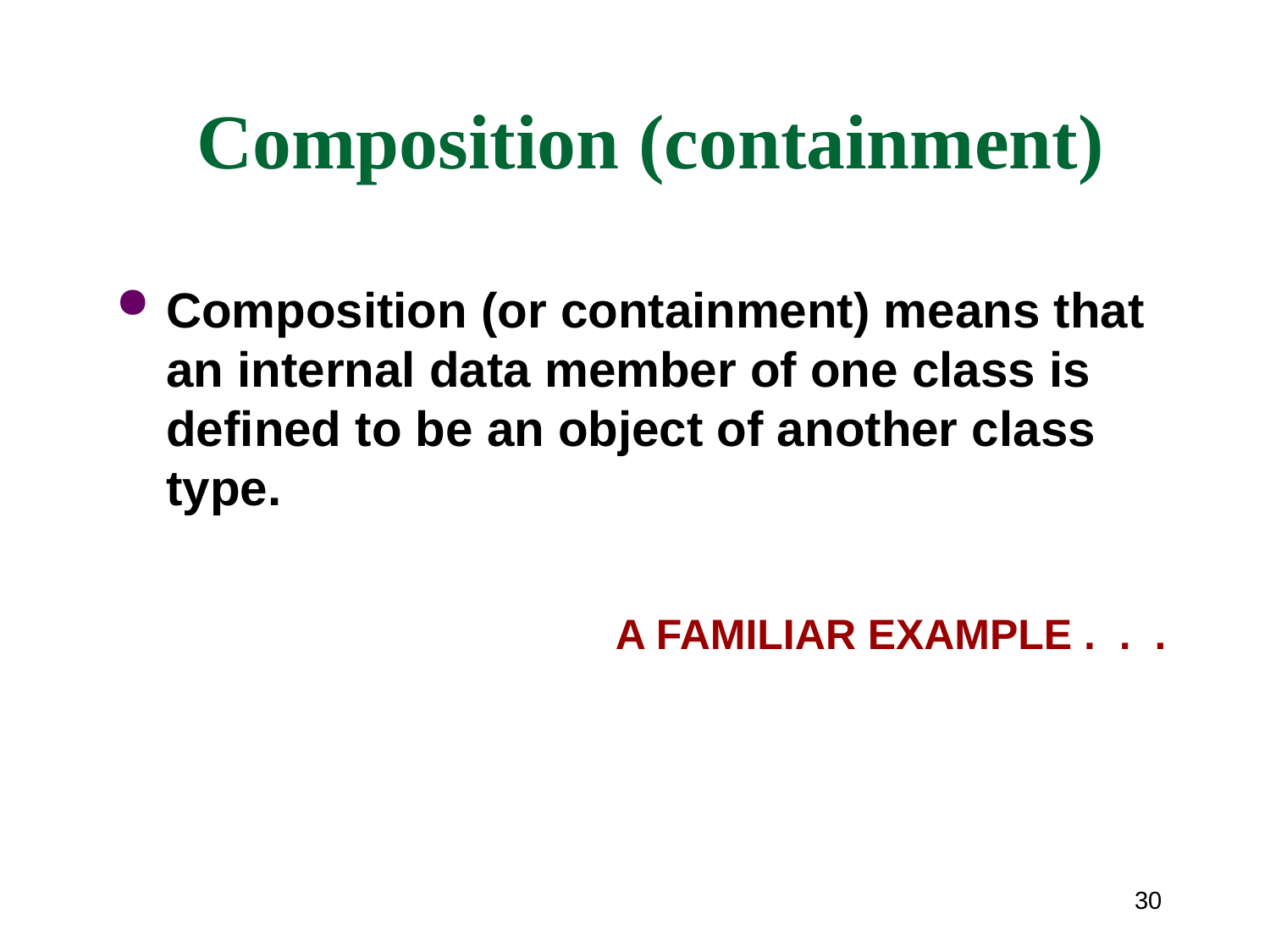

# Composition (containment)
Composition (or containment) means that an internal data member of one class is defined to be an object of another class type.

A FAMILIAR EXAMPLE .  .  .
30